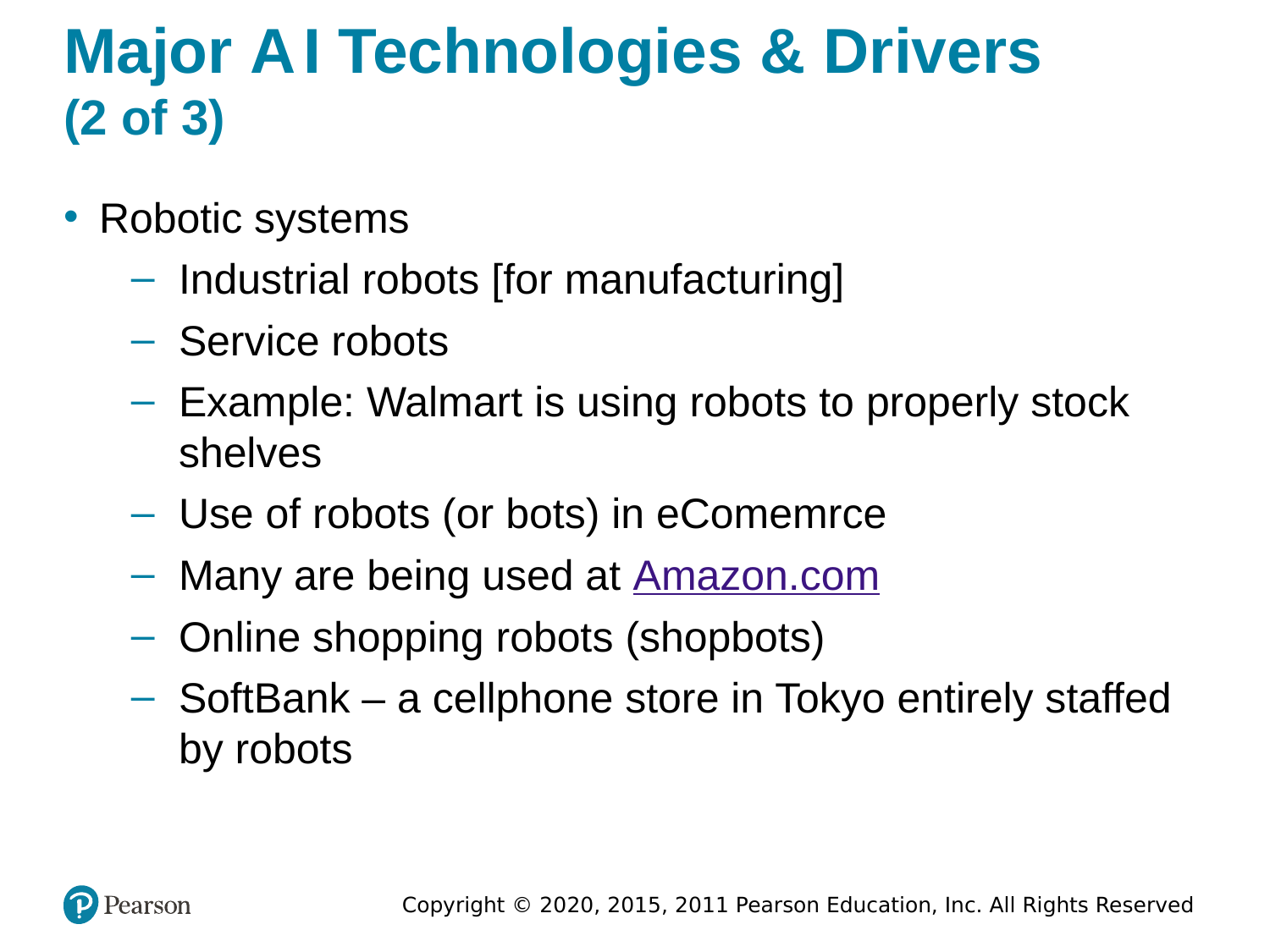

# Major A I Technologies & Drivers       (2 of 3)
Robotic systems
Industrial robots [for manufacturing]
Service robots
Example: Walmart is using robots to properly stock shelves
Use of robots (or bots) in eComemrce
Many are being used at Amazon.com
Online shopping robots (shopbots)
SoftBank – a cellphone store in Tokyo entirely staffed by robots